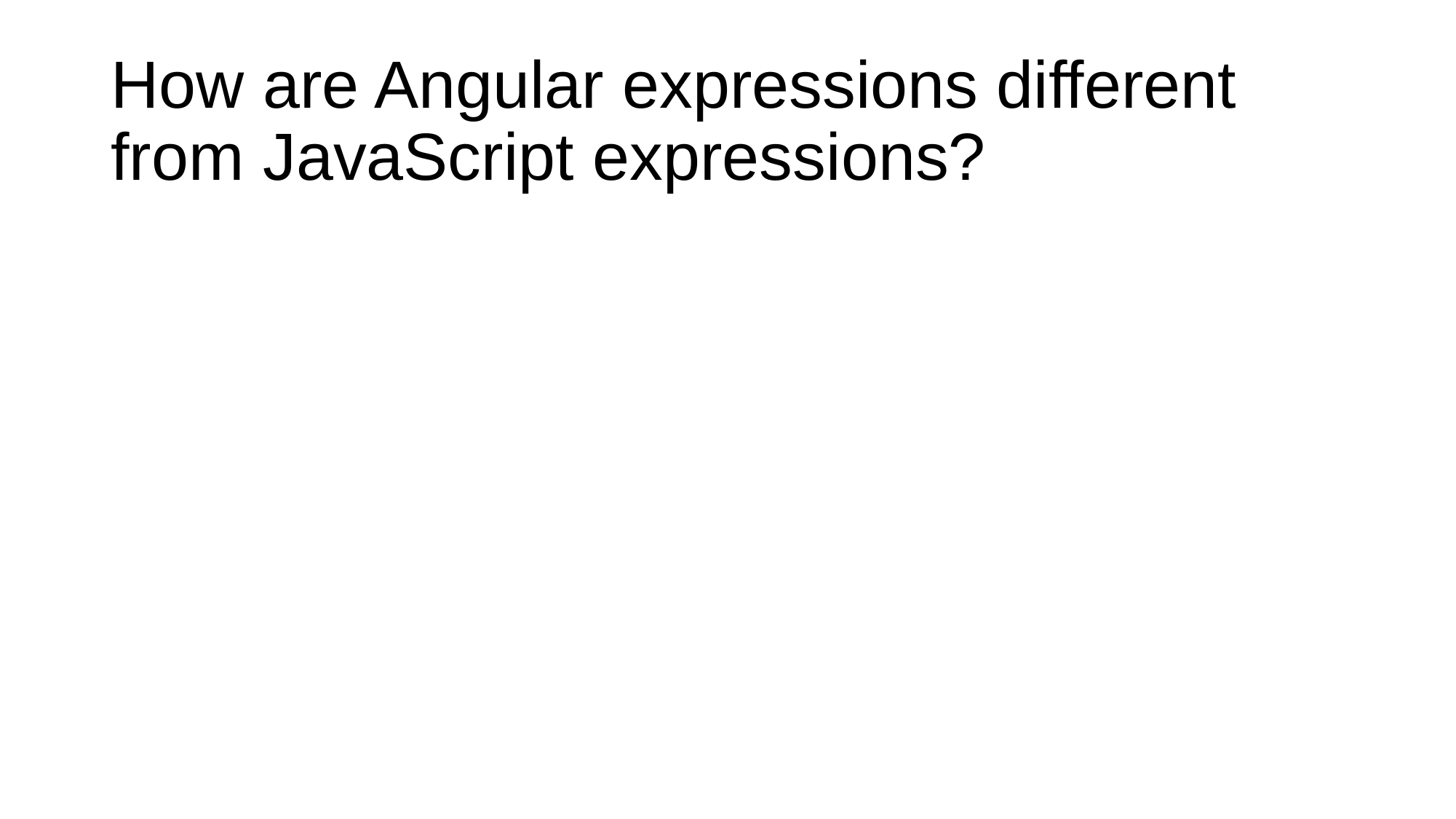

# How are Angular expressions different from JavaScript expressions?